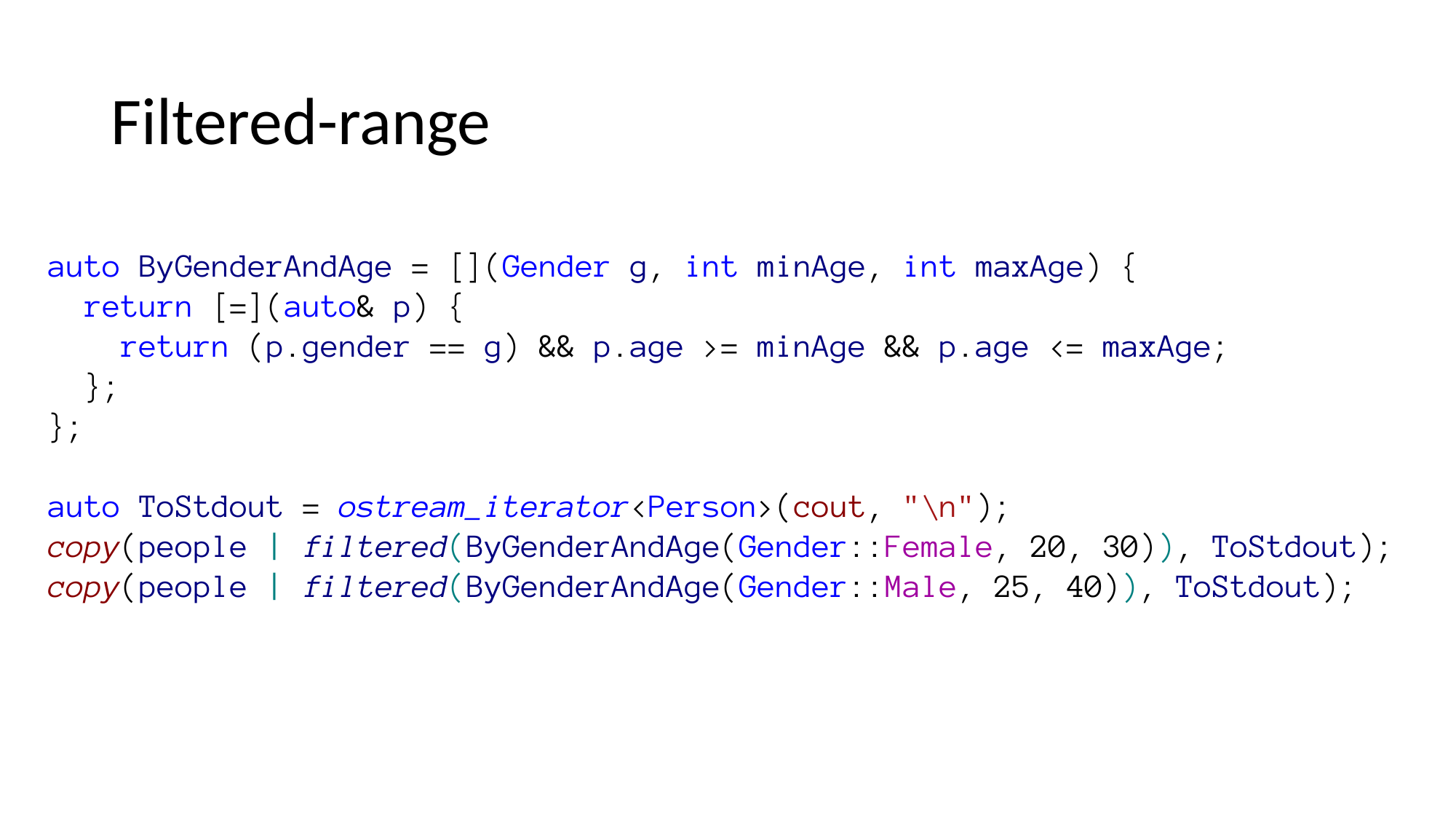

# Filtered-range
auto ByGenderAndAge = [](Gender g, int minAge, int maxAge) {
  return [=](auto& p) {
    return (p.gender == g) && p.age >= minAge && p.age <= maxAge;
  };
};

auto ToStdout = ostream_iterator<Person>(cout, "\n");
copy(people | filtered(ByGenderAndAge(Gender::Female, 20, 30)), ToStdout);
copy(people | filtered(ByGenderAndAge(Gender::Male, 25, 40)), ToStdout);